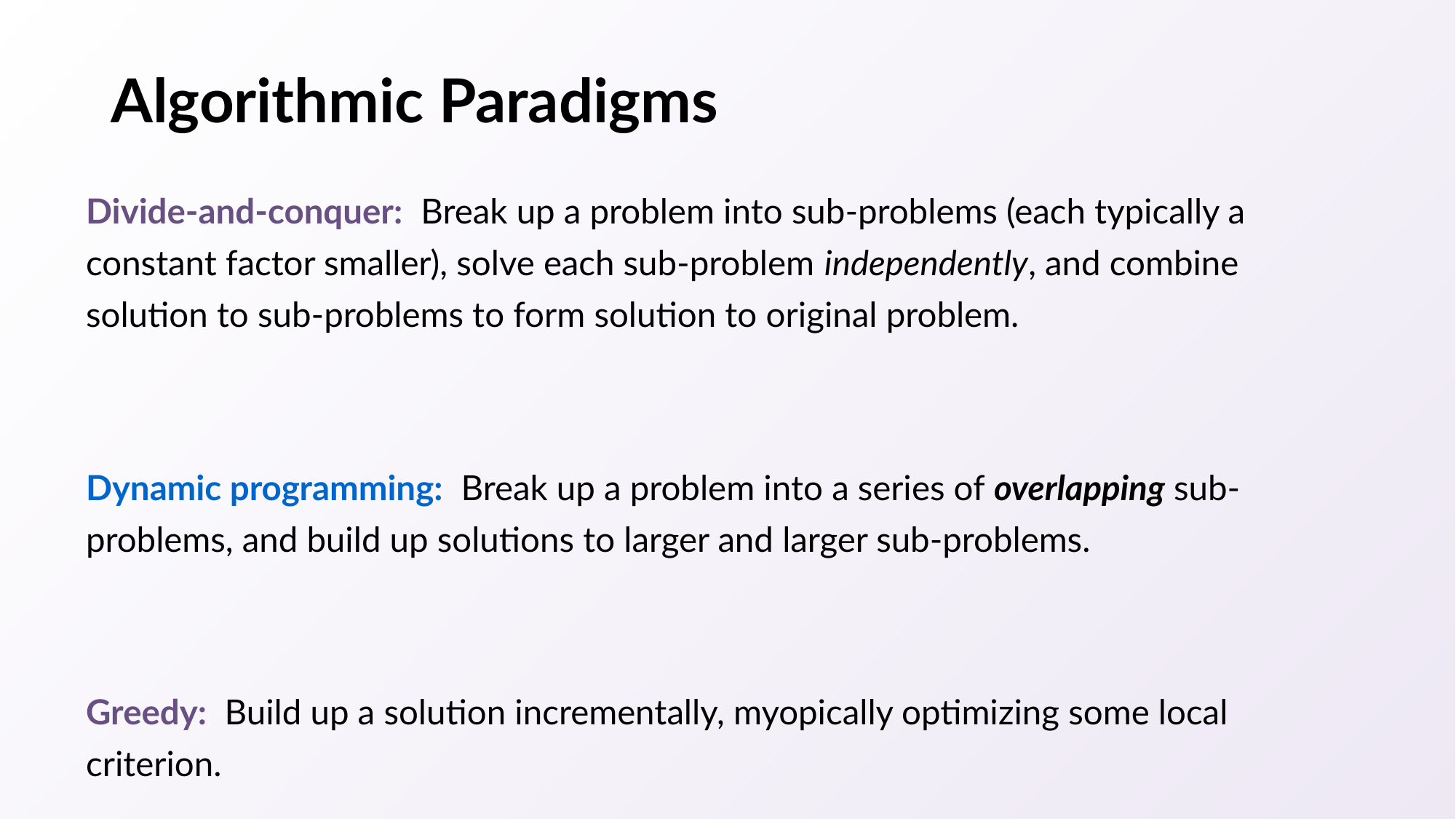

# Algorithmic Paradigms
Divide-and-conquer:  Break up a problem into sub-problems (each typically a constant factor smaller), solve each sub-problem independently, and combine solution to sub-problems to form solution to original problem.

Dynamic programming:  Break up a problem into a series of overlapping sub-problems, and build up solutions to larger and larger sub-problems.

Greedy:  Build up a solution incrementally, myopically optimizing some local criterion.